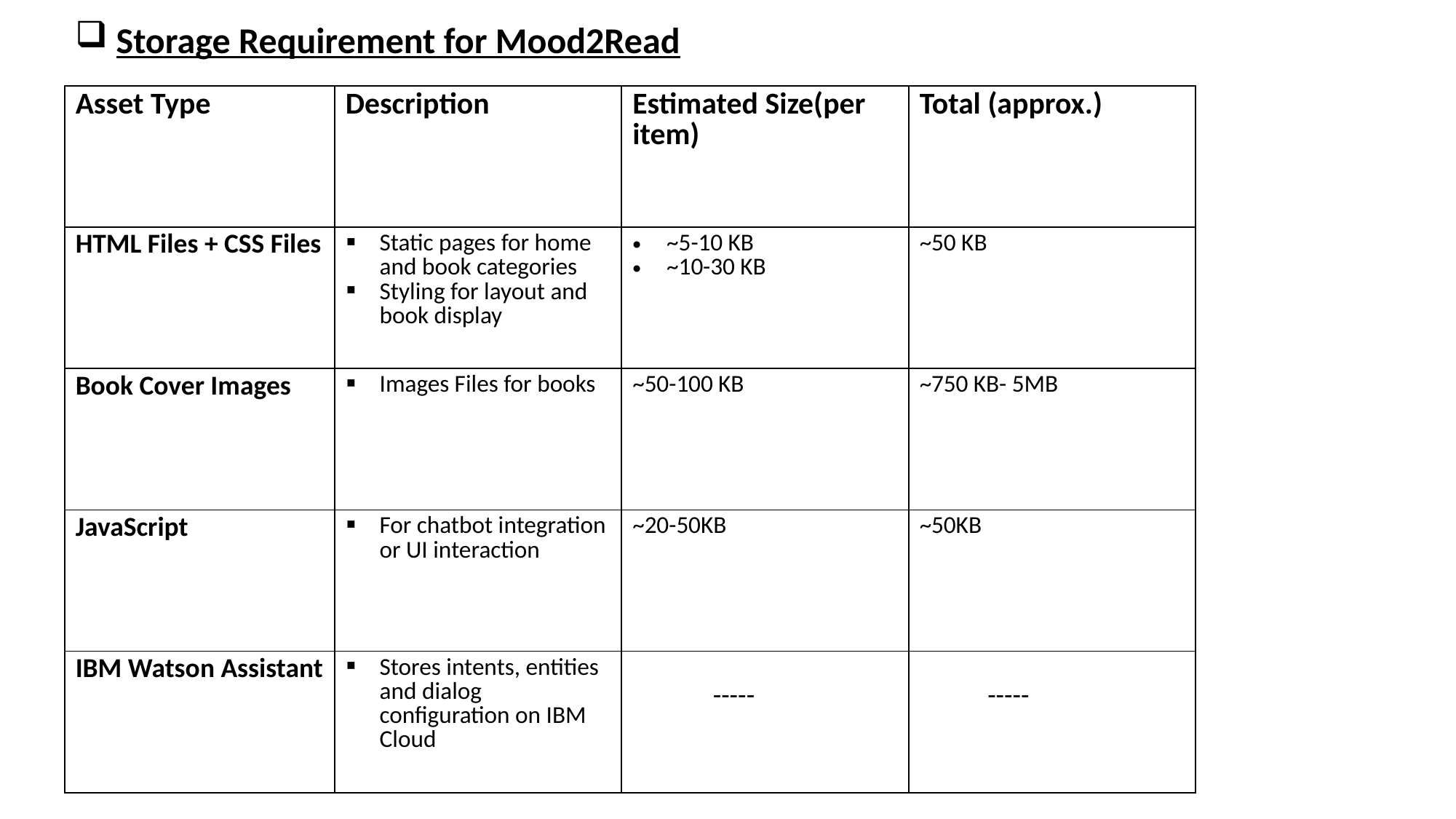

Storage Requirement for Mood2Read
| Asset Type | Description | Estimated Size(per item) | Total (approx.) |
| --- | --- | --- | --- |
| HTML Files + CSS Files | Static pages for home and book categories Styling for layout and book display | ~5-10 KB ~10-30 KB | ~50 KB |
| Book Cover Images | Images Files for books | ~50-100 KB | ~750 KB- 5MB |
| JavaScript | For chatbot integration or UI interaction | ~20-50KB | ~50KB |
| IBM Watson Assistant | Stores intents, entities and dialog configuration on IBM Cloud | ----- | ----- |